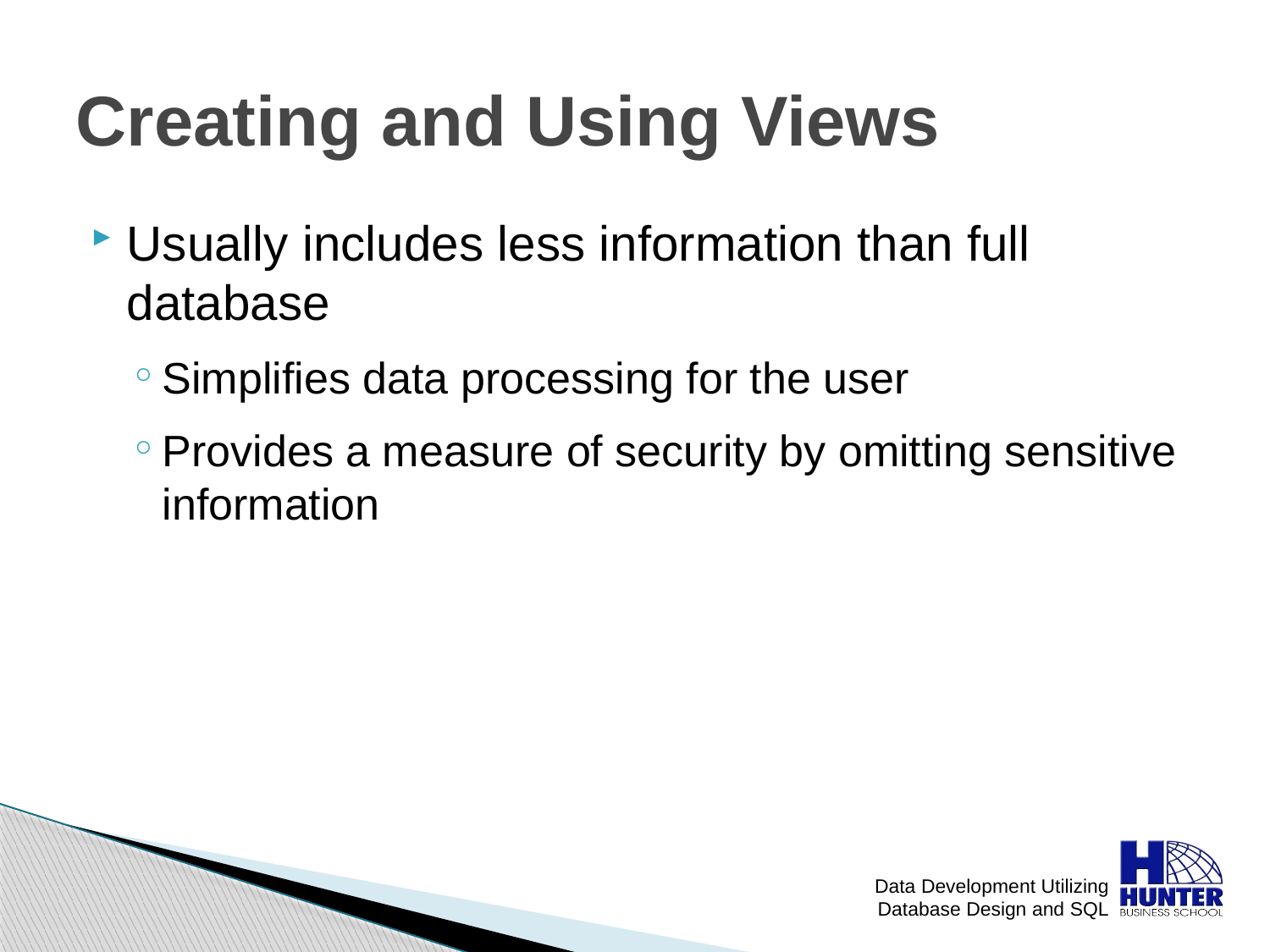

# Creating and Using Views
Usually includes less information than full database
Simplifies data processing for the user
Provides a measure of security by omitting sensitive information